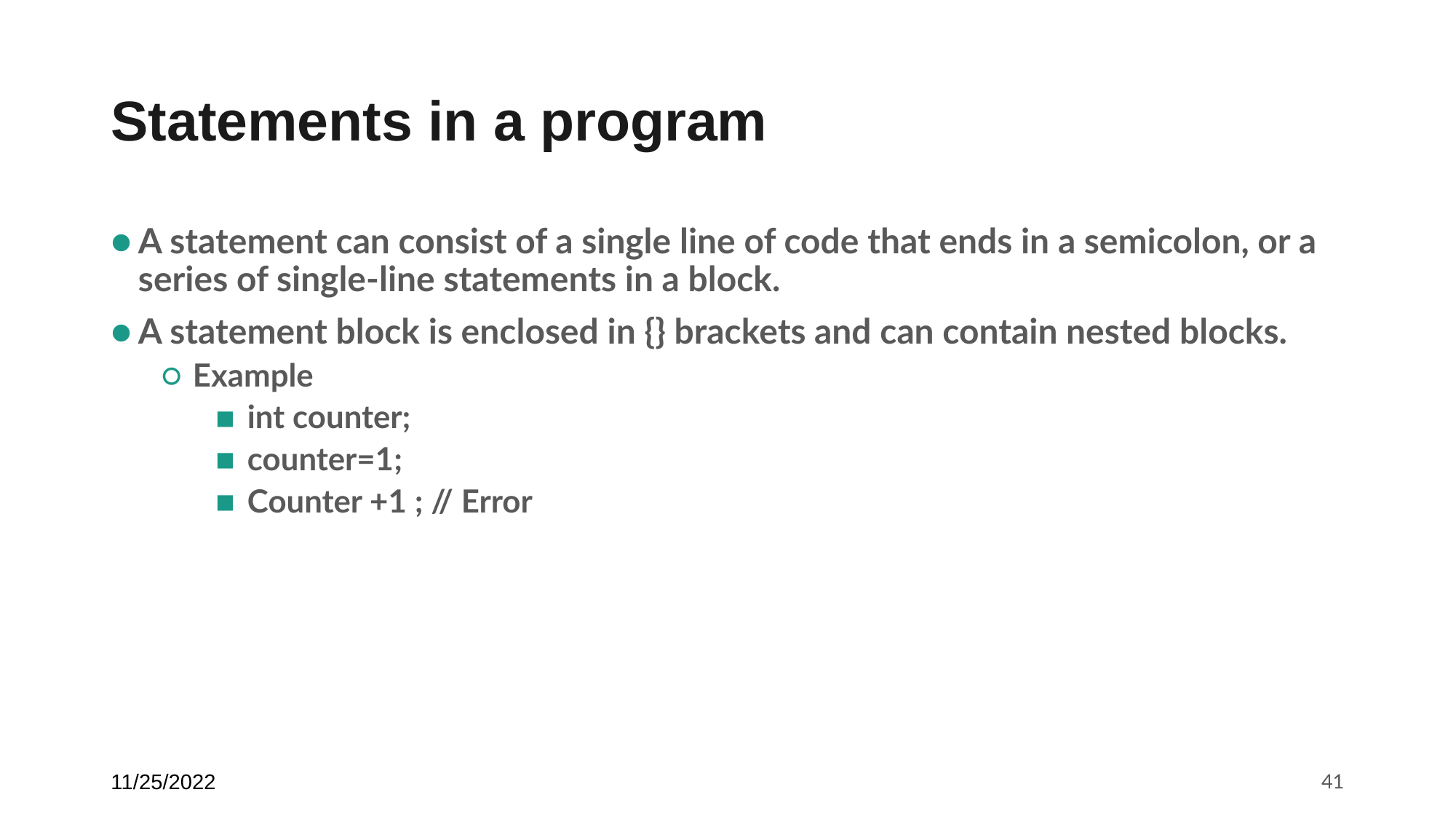

# Statements in a program
A statement can consist of a single line of code that ends in a semicolon, or a series of single-line statements in a block.
A statement block is enclosed in {} brackets and can contain nested blocks.
Example
int counter;
counter=1;
Counter +1 ; // Error

11/25/2022
41